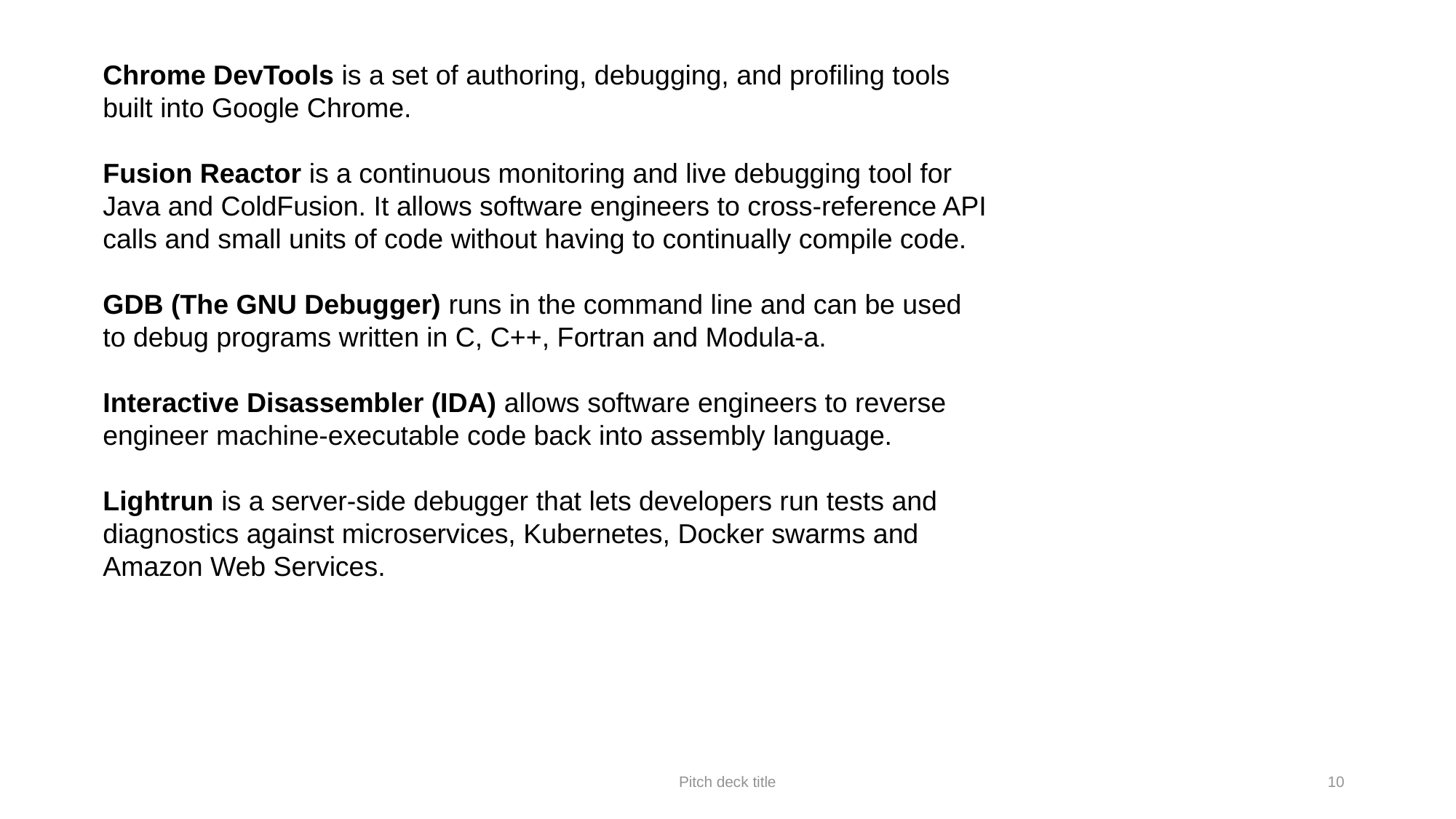

Chrome DevTools is a set of authoring, debugging, and profiling tools built into Google Chrome.

Fusion Reactor is a continuous monitoring and live debugging tool for Java and ColdFusion. It allows software engineers to cross-reference API calls and small units of code without having to continually compile code.

GDB (The GNU Debugger) runs in the command line and can be used to debug programs written in C, C++, Fortran and Modula-a.

Interactive Disassembler (IDA) allows software engineers to reverse engineer machine-executable code back into assembly language.

Lightrun is a server-side debugger that lets developers run tests and diagnostics against microservices, Kubernetes, Docker swarms and Amazon Web Services.

Pitch deck title
10